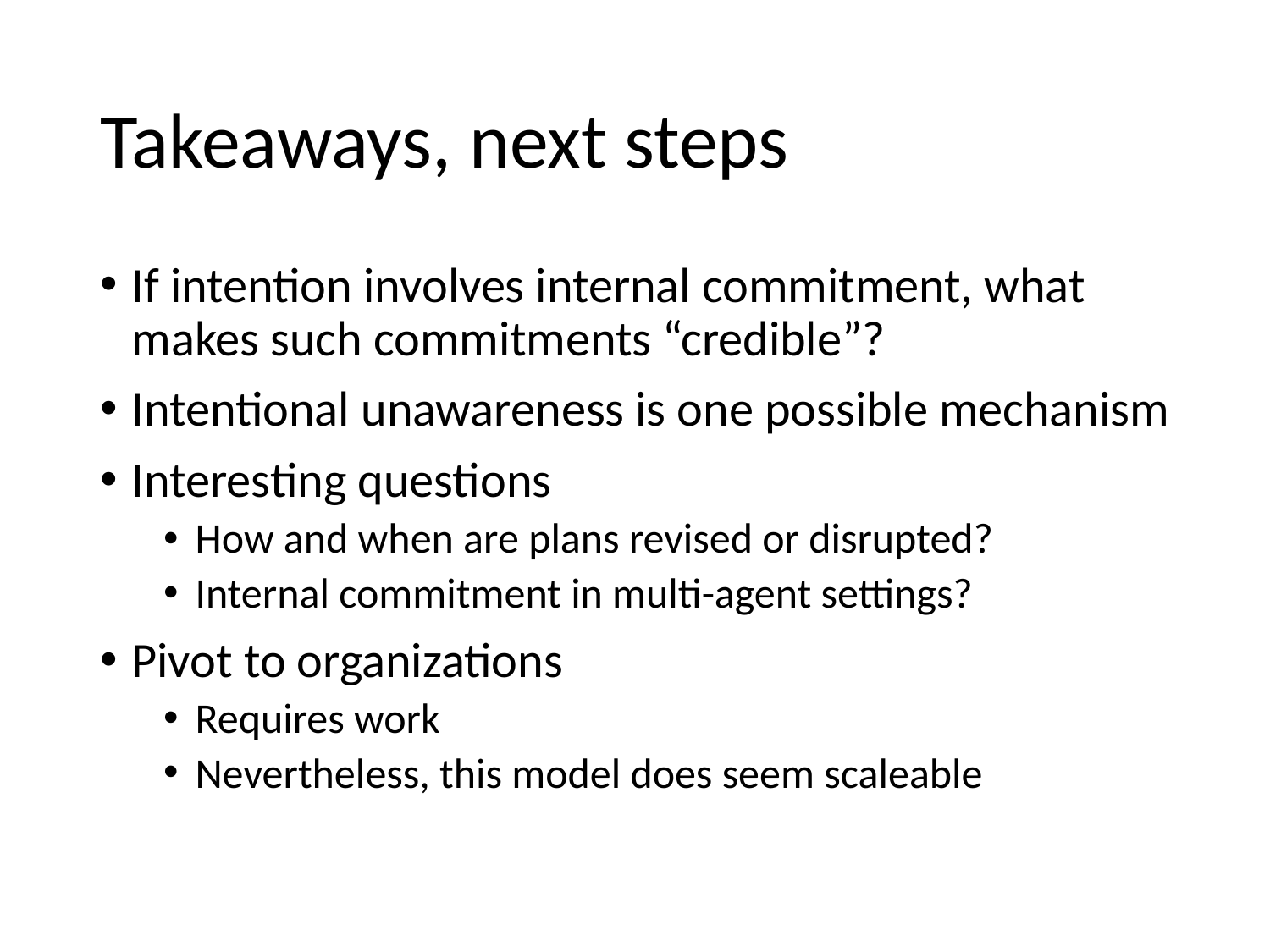

# Takeaways, next steps
If intention involves internal commitment, what makes such commitments “credible”?
Intentional unawareness is one possible mechanism
Interesting questions
How and when are plans revised or disrupted?
Internal commitment in multi-agent settings?
Pivot to organizations
Requires work
Nevertheless, this model does seem scaleable